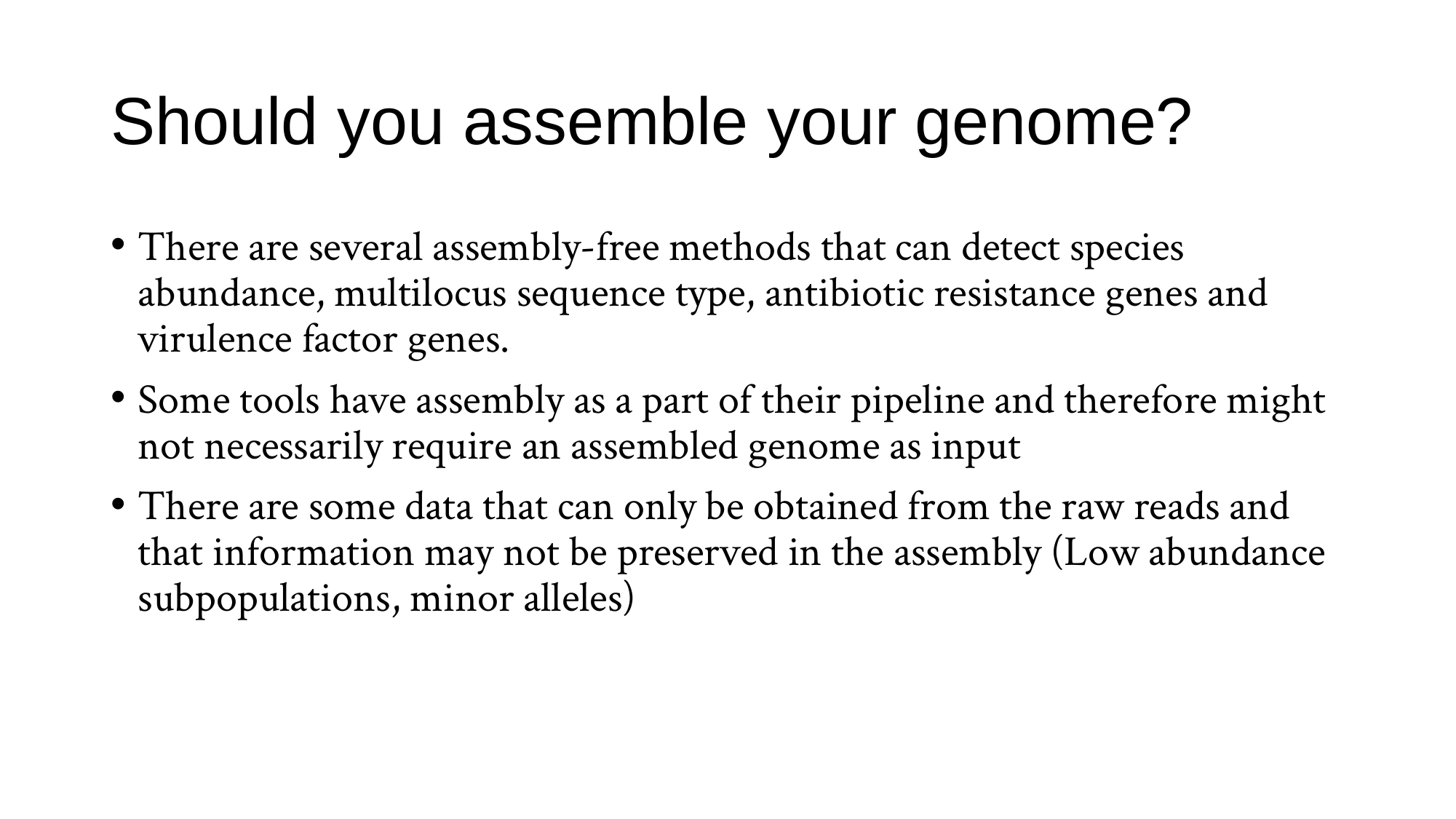

# Should you assemble your genome?
There are several assembly-free methods that can detect species abundance, multilocus sequence type, antibiotic resistance genes and virulence factor genes.
Some tools have assembly as a part of their pipeline and therefore might not necessarily require an assembled genome as input
There are some data that can only be obtained from the raw reads and that information may not be preserved in the assembly (Low abundance subpopulations, minor alleles)